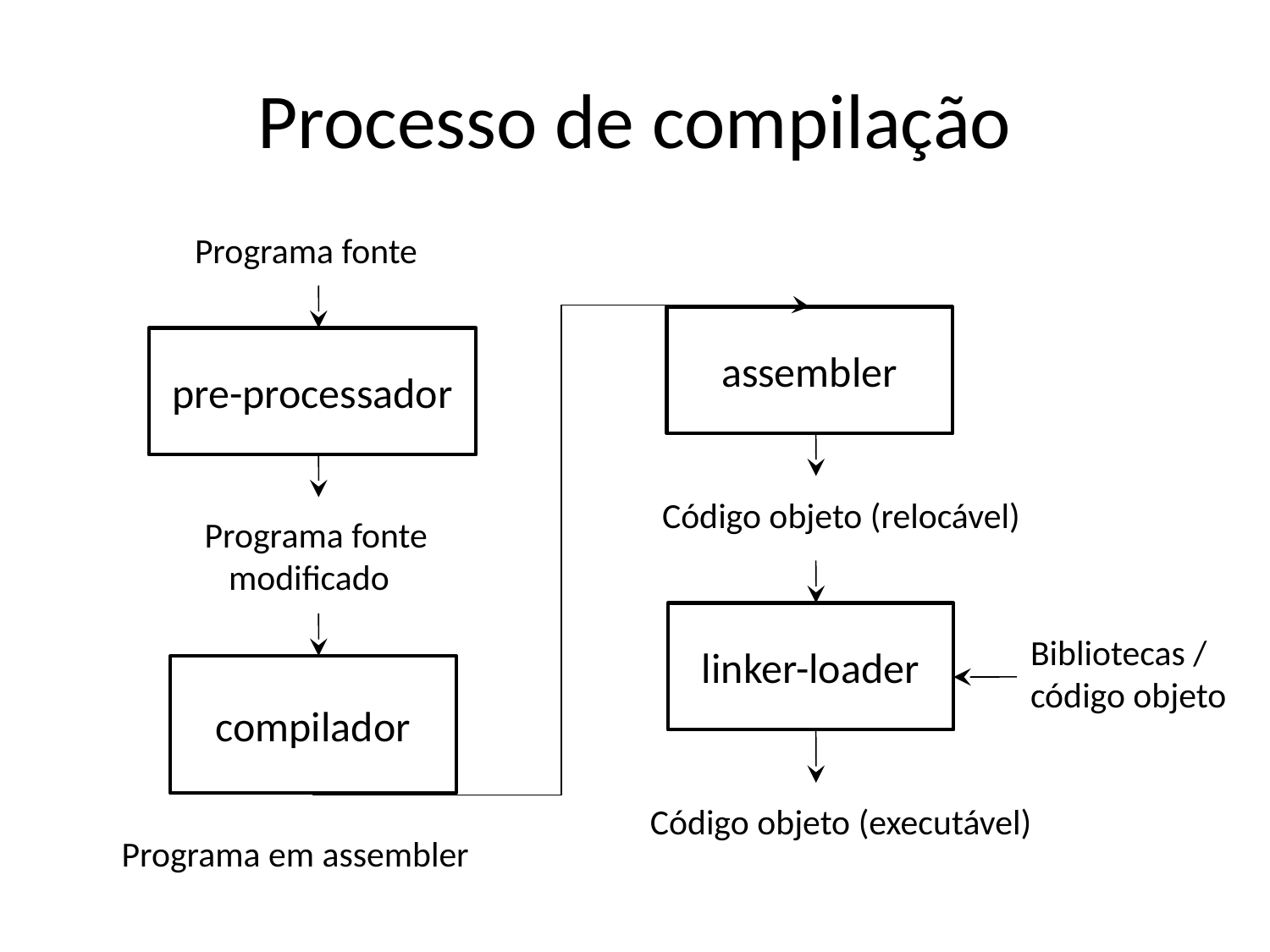

# Processo de compilação
Programa fonte

assembler
pre-processador

Código objeto (relocável)
Programa fonte
   modificado

linker-loader

Bibliotecas /
código objeto
compilador

Código objeto (executável)
Programa em assembler